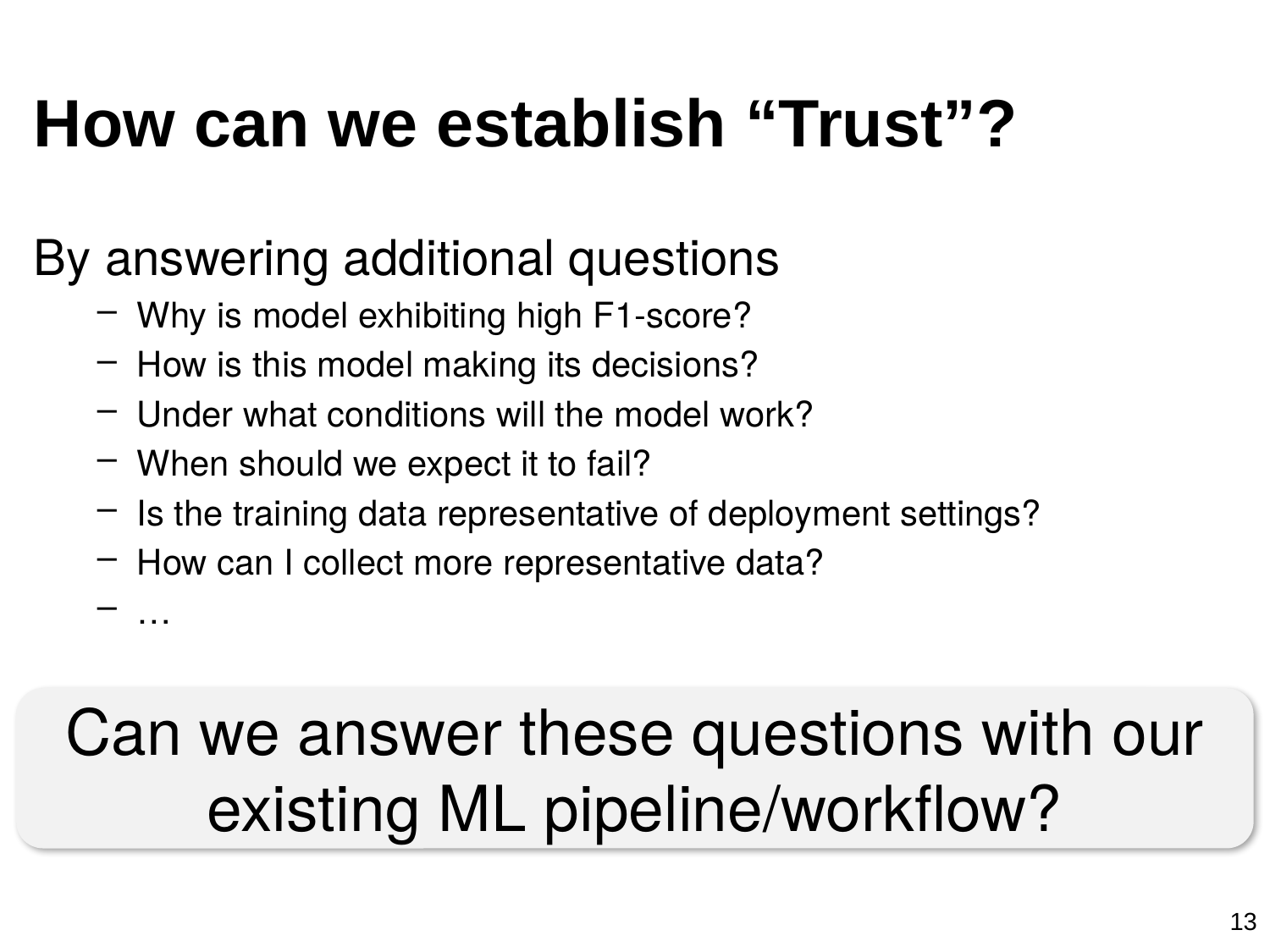

# How can we establish “Trust”?
By answering additional questions
Why is model exhibiting high F1-score?
How is this model making its decisions?
Under what conditions will the model work?
When should we expect it to fail?
Is the training data representative of deployment settings?
How can I collect more representative data?
…

Can we answer these questions with our existing ML pipeline/workflow?
13